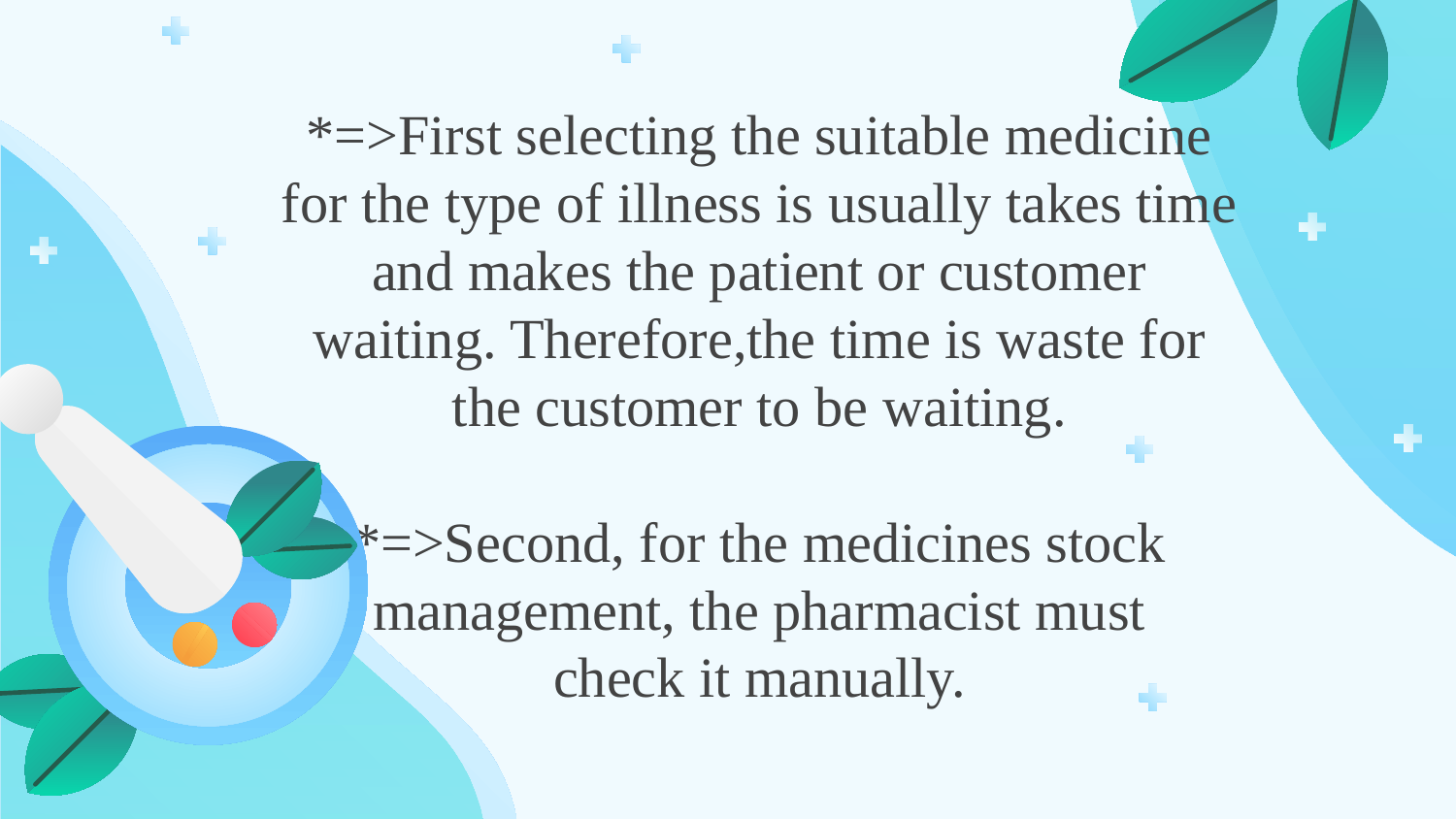

*=>First selecting the suitable medicine for the type of illness is usually takes time and makes the patient or customer waiting. Therefore,the time is waste for the customer to be waiting.

*=>Second, for the medicines stock management, the pharmacist must check it manually.